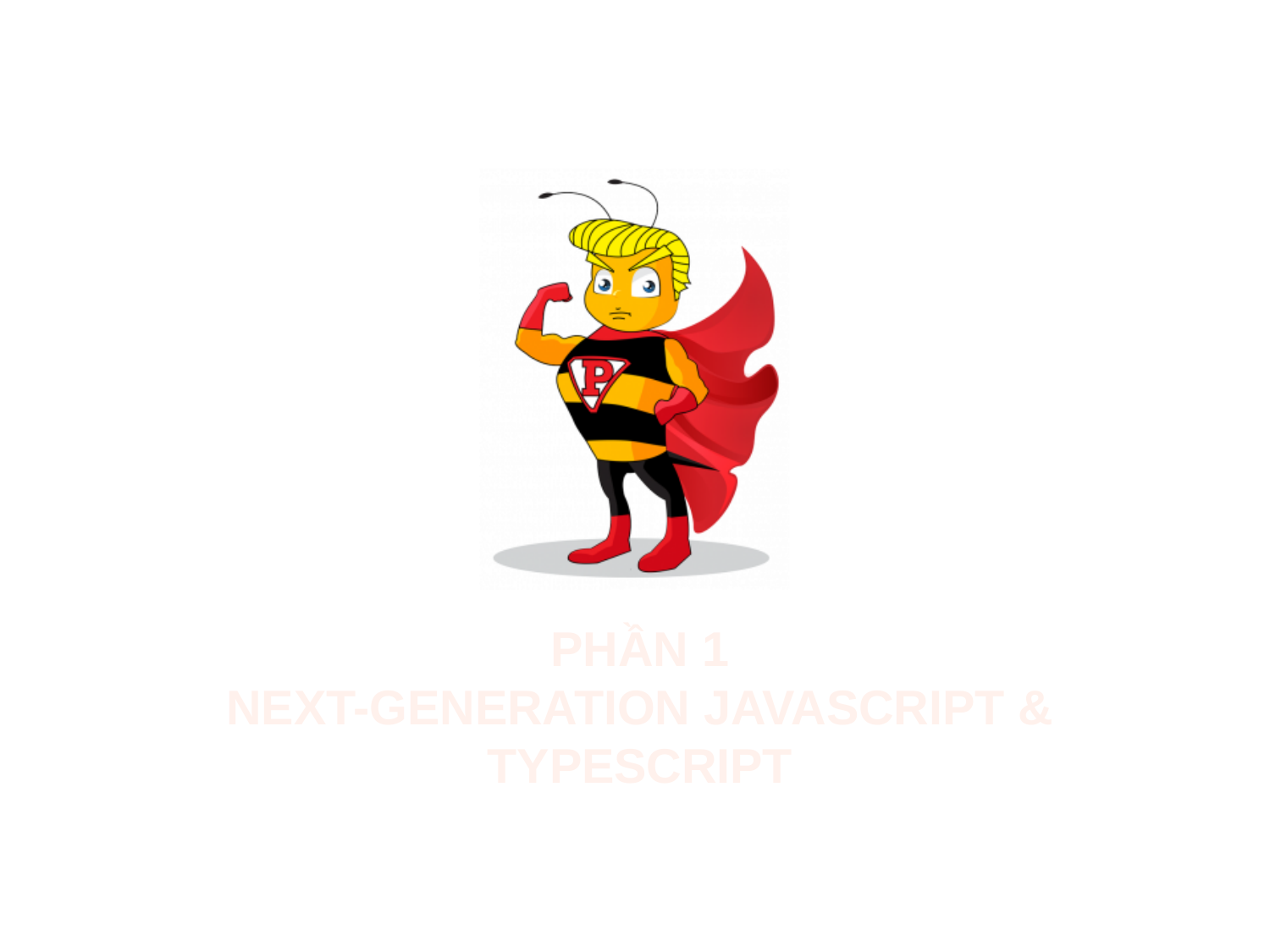

# Phần 1 Next-generation javascript & typescript